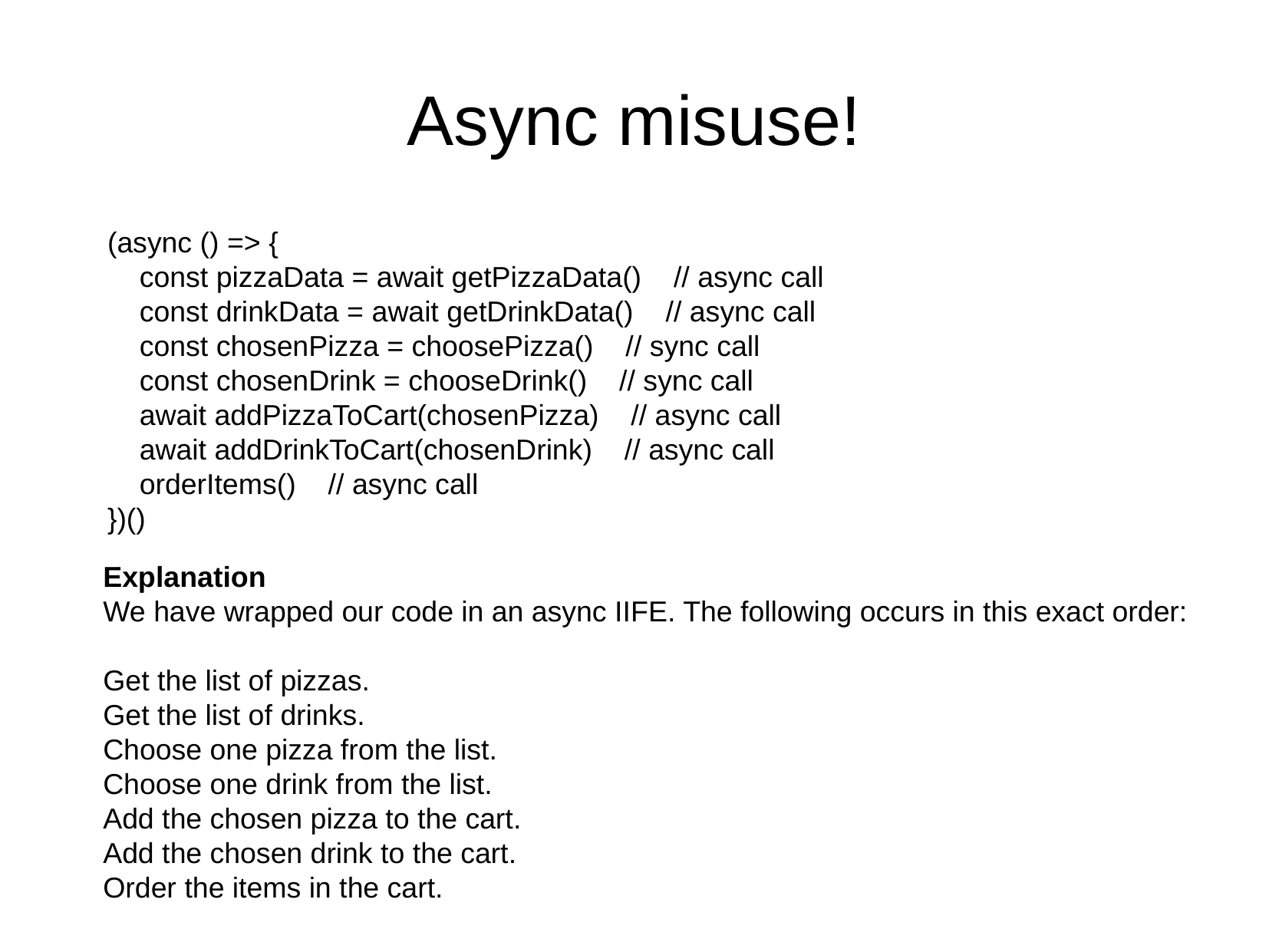

Async misuse!
(async () => {
    const pizzaData = await getPizzaData()    // async call
    const drinkData = await getDrinkData()    // async call
    const chosenPizza = choosePizza()    // sync call
    const chosenDrink = chooseDrink()    // sync call
    await addPizzaToCart(chosenPizza)    // async call
    await addDrinkToCart(chosenDrink)    // async call
    orderItems()    // async call
})()
Explanation
We have wrapped our code in an async IIFE. The following occurs in this exact order:

Get the list of pizzas.
Get the list of drinks.
Choose one pizza from the list.
Choose one drink from the list.
Add the chosen pizza to the cart.
Add the chosen drink to the cart.
Order the items in the cart.